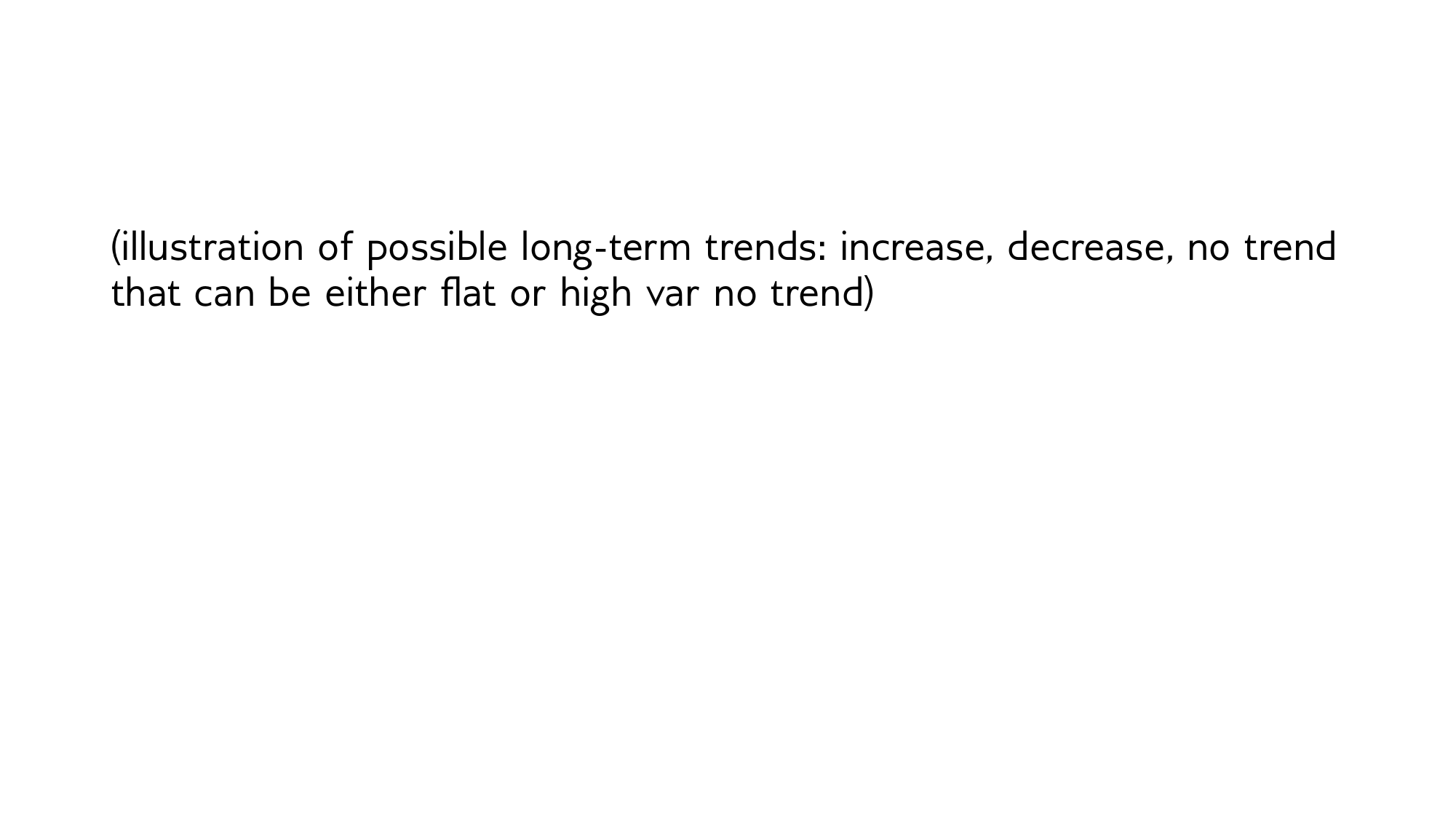

(illustration of possible long-term trends: increase, decrease, no trend that can be either flat or high var no trend)